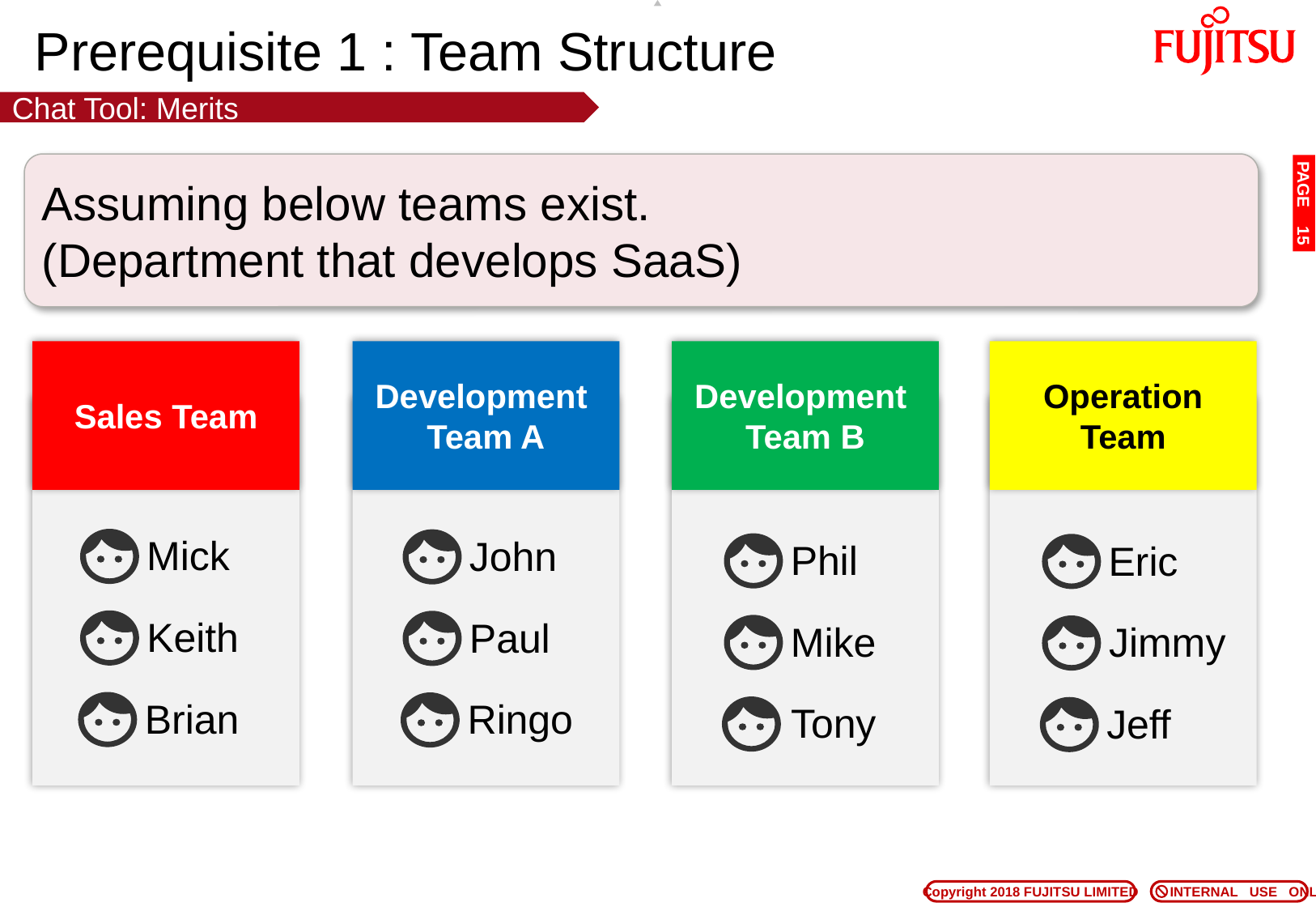

# Prerequisite 1 : Team Structure
Chat Tool: Merits
Assuming below teams exist.
(Department that develops SaaS)
PAGE    15
Sales Team
Development
Team A
Development
Team B
Operation
Team

Mick

John

Phil

Eric

Keith

Paul

Mike

Jimmy

Brian

Ringo

Tony

Jeff